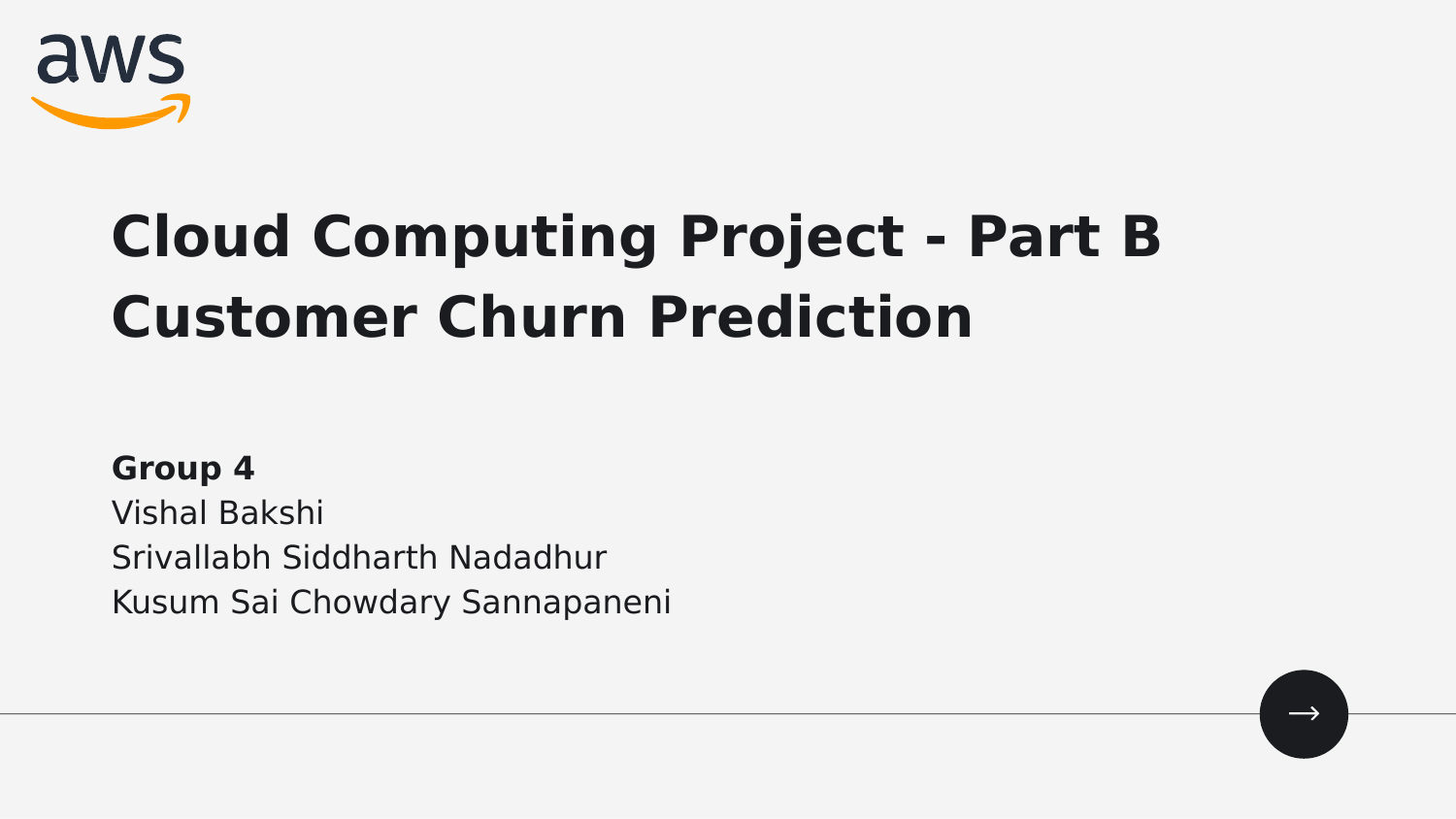

# Cloud Computing Project - Part B Customer Churn Prediction
Group 4
Vishal Bakshi
Srivallabh Siddharth Nadadhur
Kusum Sai Chowdary Sannapaneni